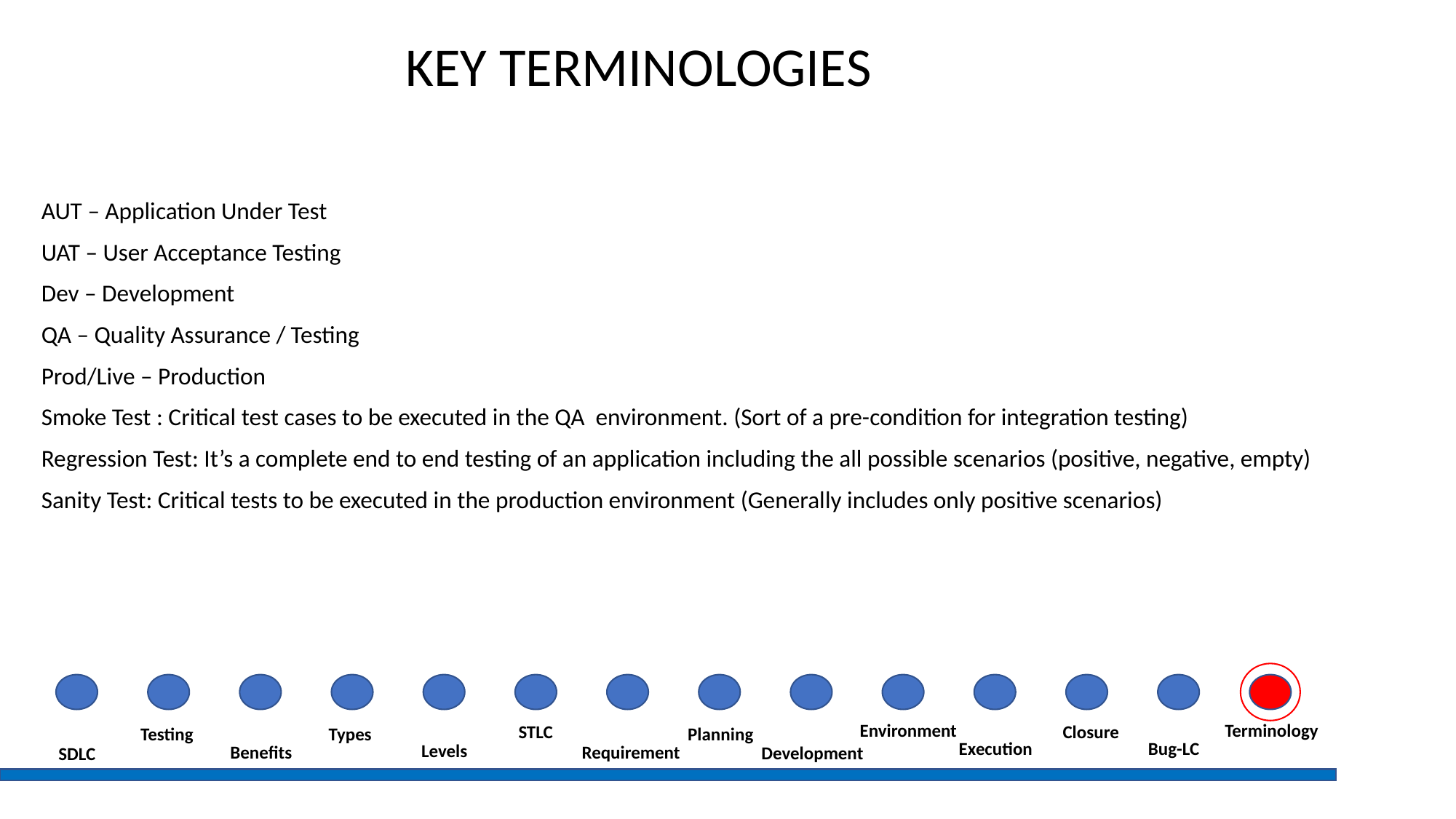

KEY TERMINOLOGIES
AUT – Application Under Test
UAT – User Acceptance Testing
Dev – Development
QA – Quality Assurance / Testing
Prod/Live – Production
Smoke Test : Critical test cases to be executed in the QA  environment. (Sort of a pre-condition for integration testing)
Regression Test: It’s a complete end to end testing of an application including the all possible scenarios (positive, negative, empty)
Sanity Test: Critical tests to be executed in the production environment (Generally includes only positive scenarios)

Terminology
Environment
STLC
Closure
Planning
Types
Testing
Bug-LC
Execution
Levels
Benefits
Requirement
Development
SDLC